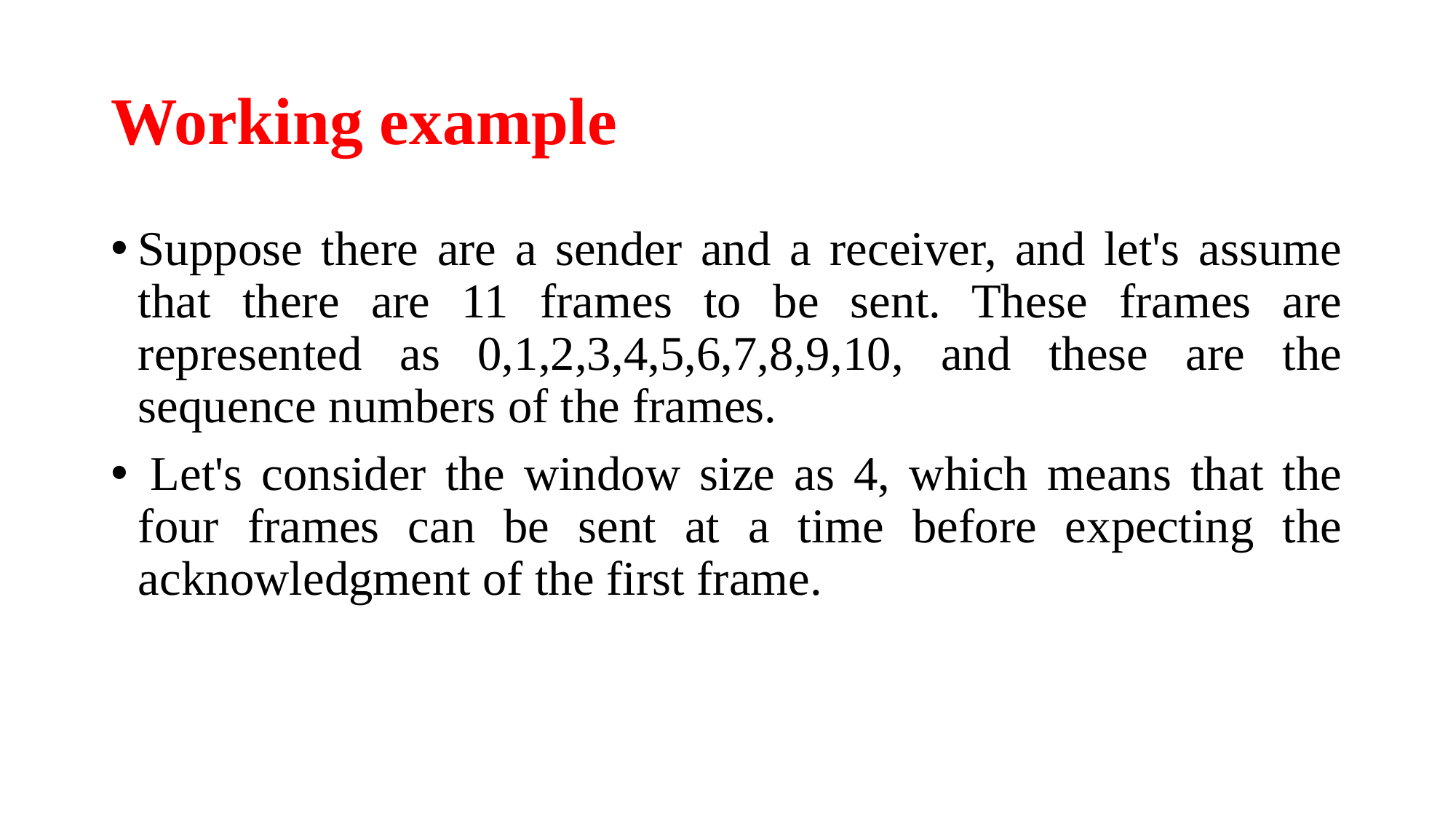

# Working example
Suppose there are a sender and a receiver, and let's assume that there are 11 frames to be sent. These frames are represented as 0,1,2,3,4,5,6,7,8,9,10, and these are the sequence numbers of the frames.
 Let's consider the window size as 4, which means that the four frames can be sent at a time before expecting the acknowledgment of the first frame.